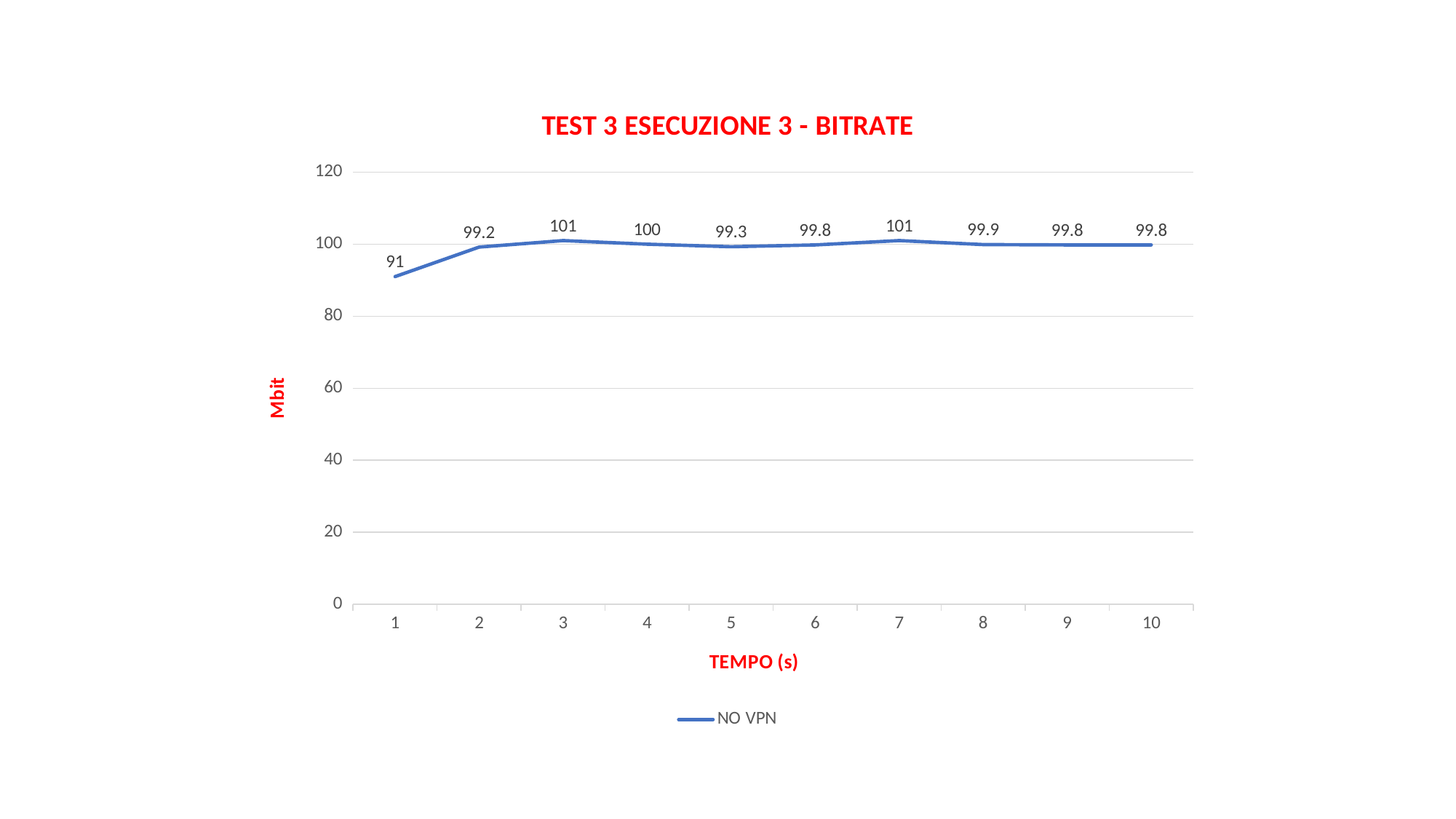

### Chart: TEST 3 ESECUZIONE 3 - BITRATE

| Category | NO VPN |
|---|---|
| 1 | 91.0 |
| 2 | 99.2 |
| 3 | 101.0 |
| 4 | 100.0 |
| 5 | 99.3 |
| 6 | 99.8 |
| 7 | 101.0 |
| 8 | 99.9 |
| 9 | 99.8 |
| 10 | 99.8 |